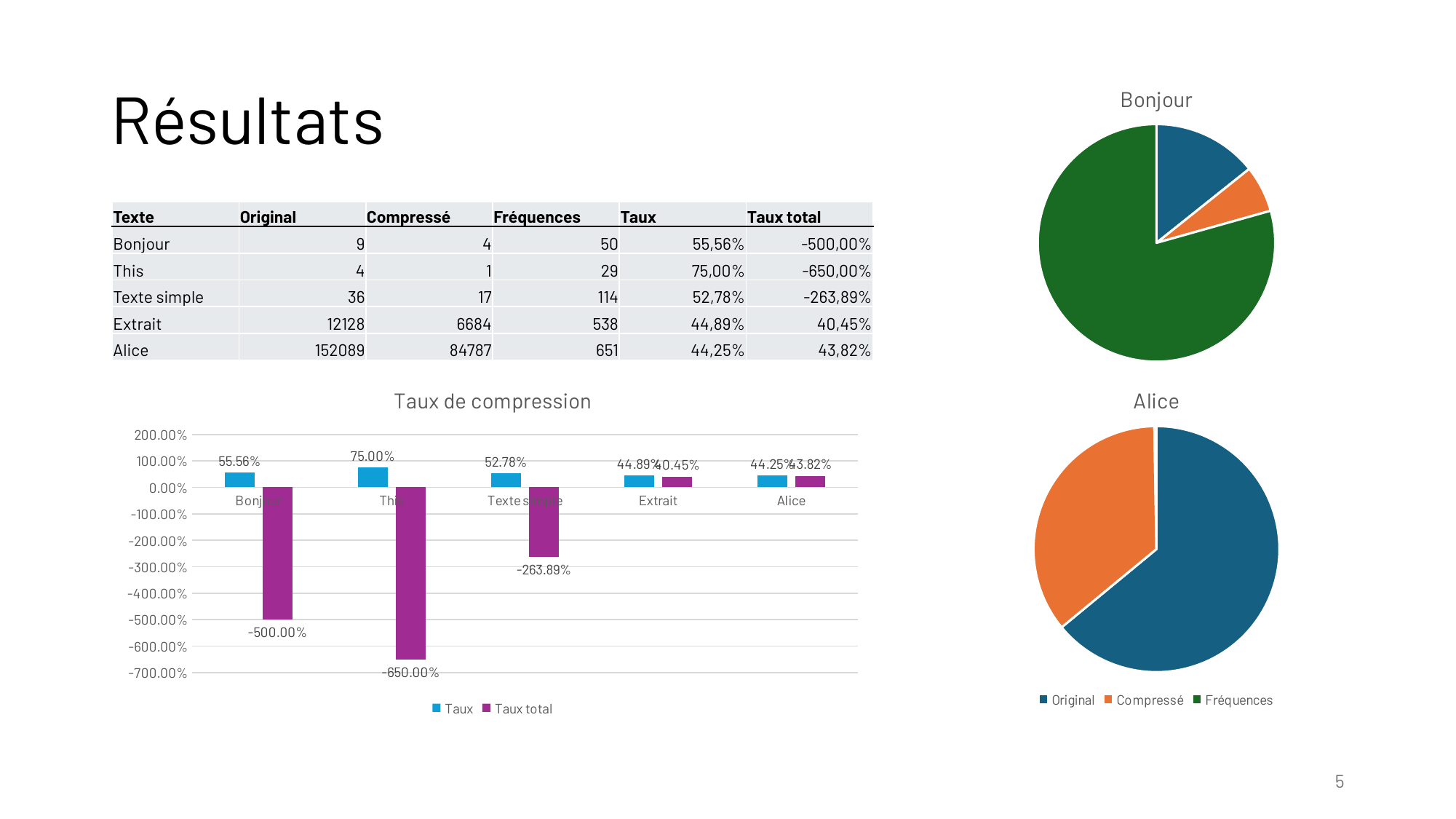

# Résultats

### Chart:

| Category | Bonjour |
|---|---|
| Original | 9.0 |
| Compressé | 4.0 |
| Fréquences | 50.0 |
| Texte | Original | Compressé | Fréquences | Taux | Taux total |
| --- | --- | --- | --- | --- | --- |
| Bonjour | 9 | 4 | 50 | 55,56% | -500,00% |
| This | 4 | 1 | 29 | 75,00% | -650,00% |
| Texte simple | 36 | 17 | 114 | 52,78% | -263,89% |
| Extrait | 12128 | 6684 | 538 | 44,89% | 40,45% |
| Alice | 152089 | 84787 | 651 | 44,25% | 43,82% |

### Chart: Taux de compression

| Category | Taux | Taux total |
|---|---|---|
| Bonjour | 0.5556 | -5.0 |
| This | 0.75 | -6.5 |
| Texte simple | 0.5278 | -2.6389 |
| Extrait | 0.4489 | 0.4045 |
| Alice | 0.4425 | 0.4382 |

### Chart:

| Category | Alice |
|---|---|
| Original | 152089.0 |
| Compressé | 84787.0 |
| Fréquences | 651.0 |
5